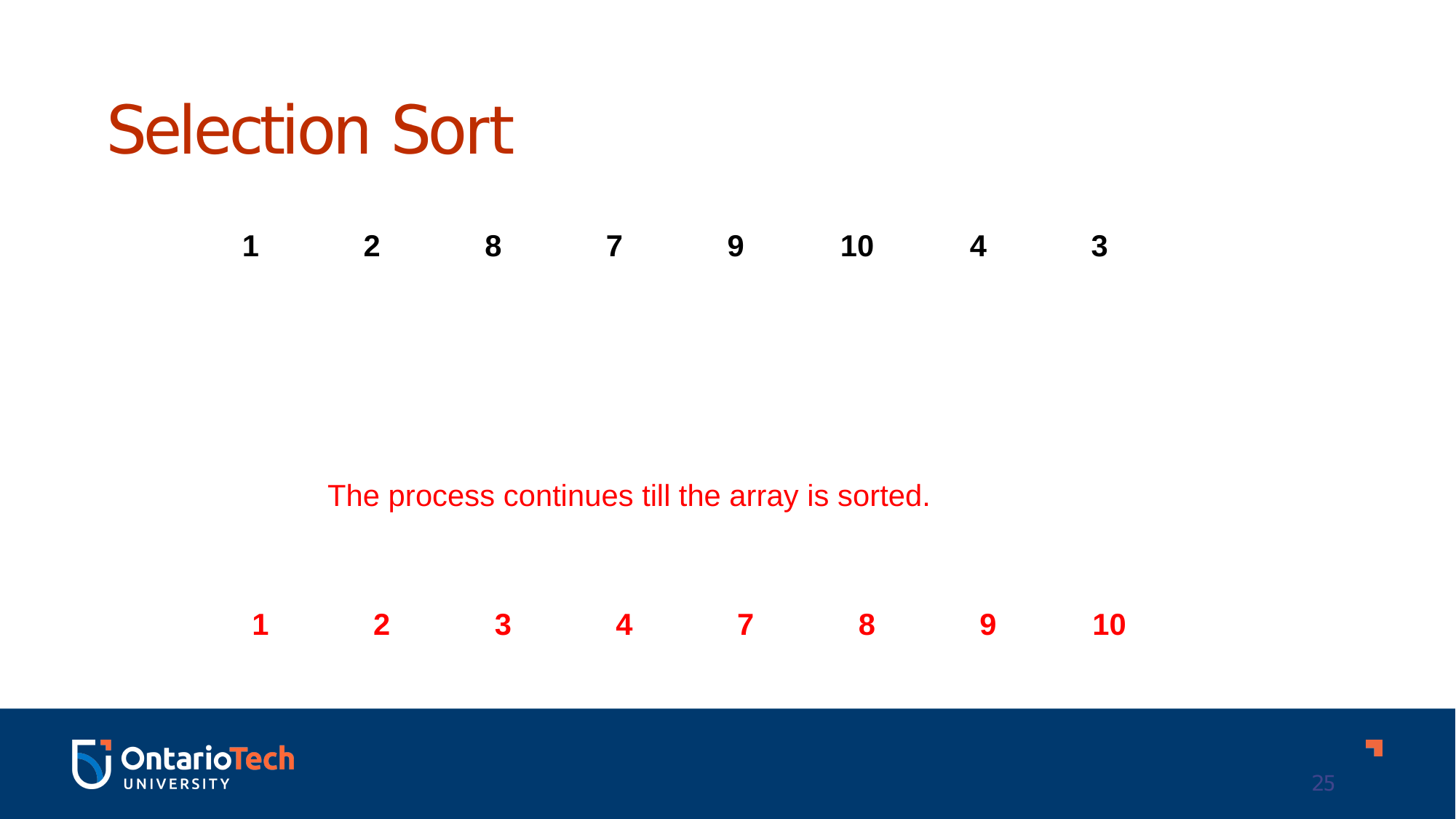

Selection Sort
| 1 | 2 | 8 | 7 | 9 | 10 | 4 | 3 |
| --- | --- | --- | --- | --- | --- | --- | --- |
The process continues till the array is sorted.
| 1 | 2 | 3 | 4 | 7 | 8 | 9 | 10 |
| --- | --- | --- | --- | --- | --- | --- | --- |
25